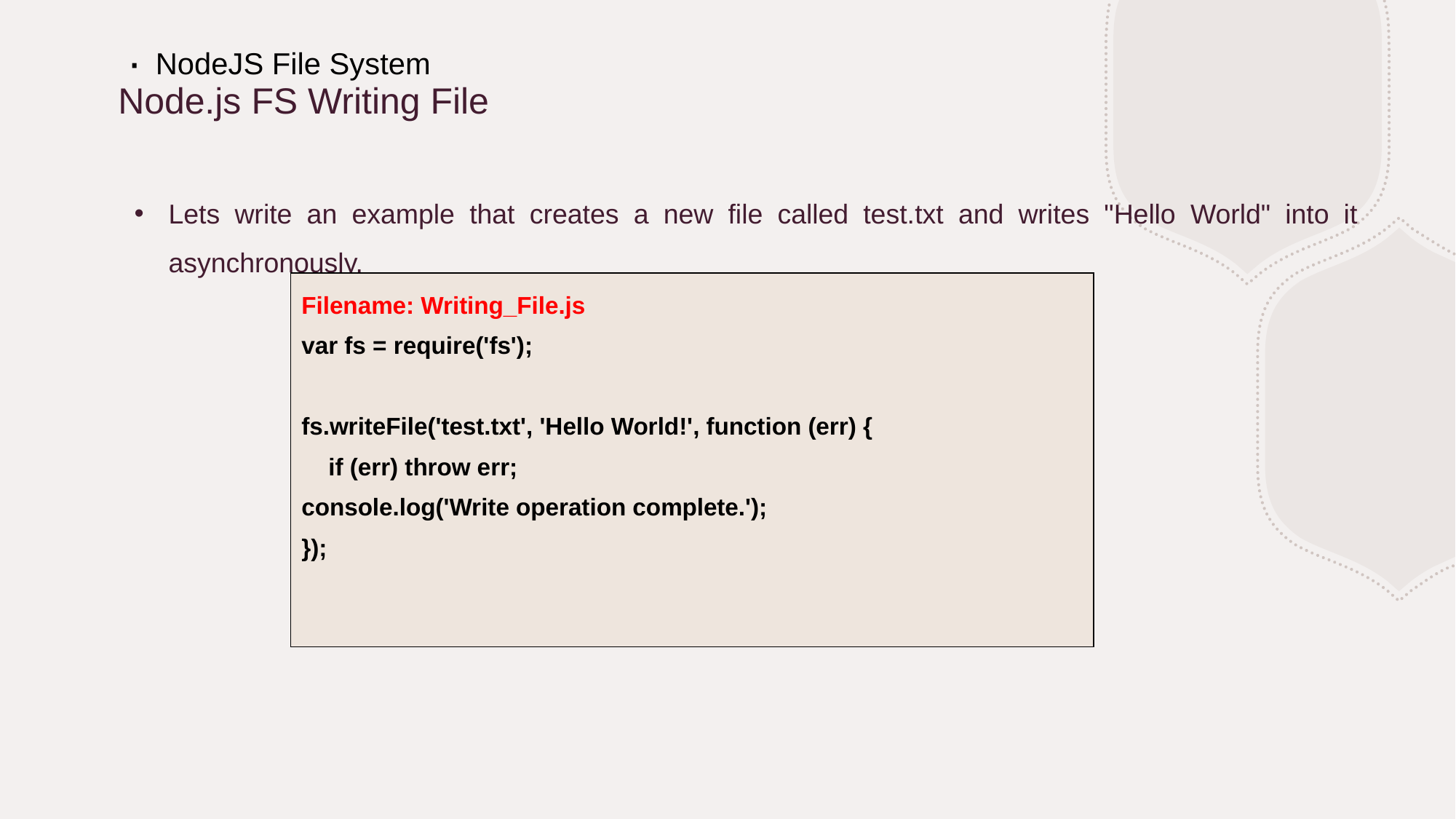

NodeJS File System
# Node.js FS Writing File
Lets write an example that creates a new file called test.txt and writes "Hello World" into it asynchronously.
| Filename: Writing\_File.js var fs = require('fs'); fs.writeFile('test.txt', 'Hello World!', function (err) {     if (err) throw err;                      console.log('Write operation complete.'); }); |
| --- |